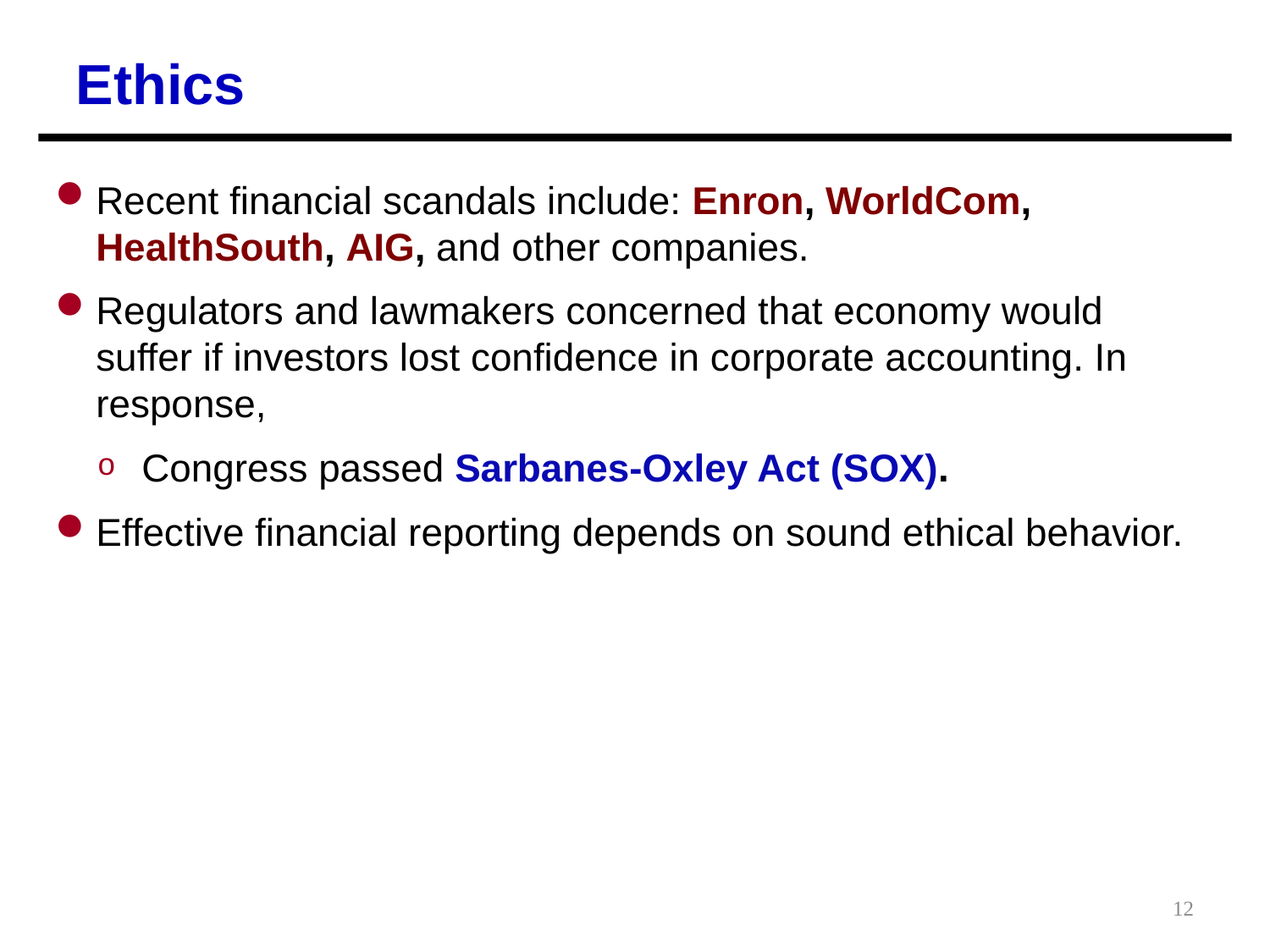

Ethics

Recent financial scandals include: Enron, WorldCom, HealthSouth, AIG, and other companies.
Regulators and lawmakers concerned that economy would suffer if investors lost confidence in corporate accounting. In response,
Congress passed Sarbanes-Oxley Act (SOX).
Effective financial reporting depends on sound ethical behavior.
12